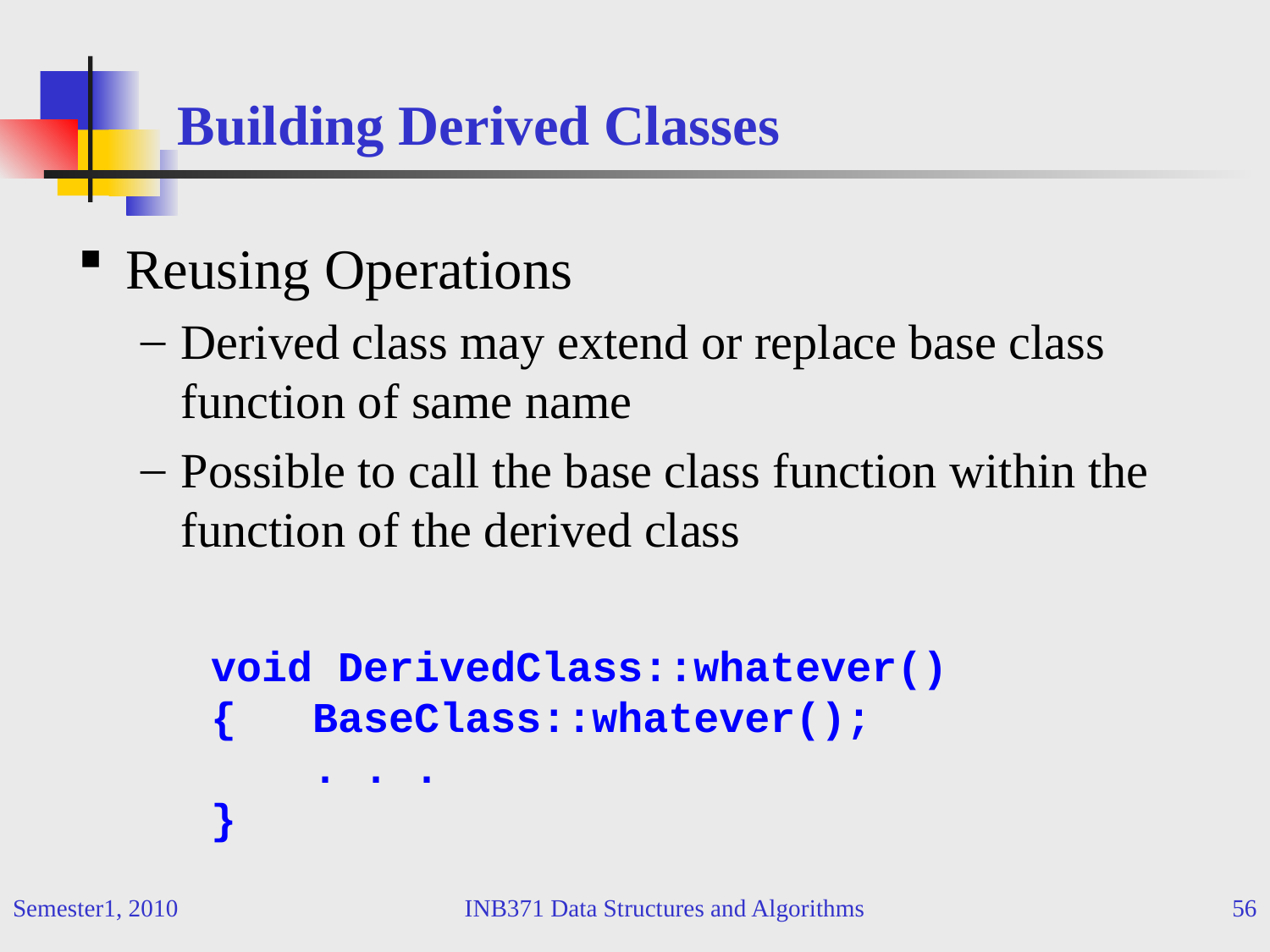

# Building Derived Classes
Reusing Operations
Derived class may extend or replace base class function of same name
Possible to call the base class function within the function of the derived class

void DerivedClass::whatever()
{   BaseClass::whatever();
    . . .
}
Semester1, 2010
INB371 Data Structures and Algorithms

56